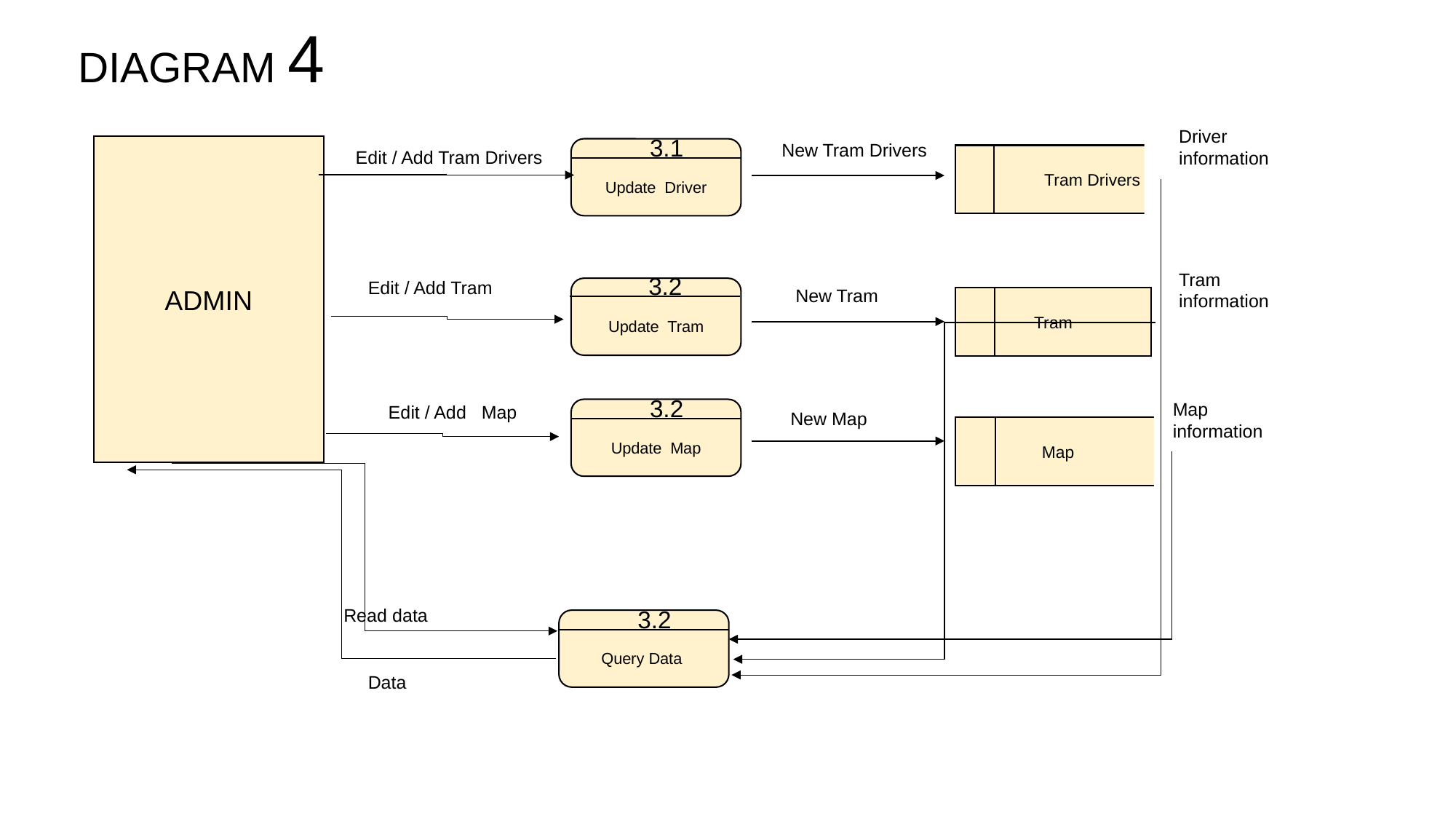

DIAGRAM 4
Driver information
3.1
Update  Driver
New Tram Drivers
ADMIN
Edit / Add Tram Drivers

Tram Drivers
Tram information
3.2
Update  Tram
Edit / Add Tram
New Tram
Tram
3.2
Update  Map
Map information
Edit / Add   Map
New Map

Map
Read data
3.2
Query Data
Data